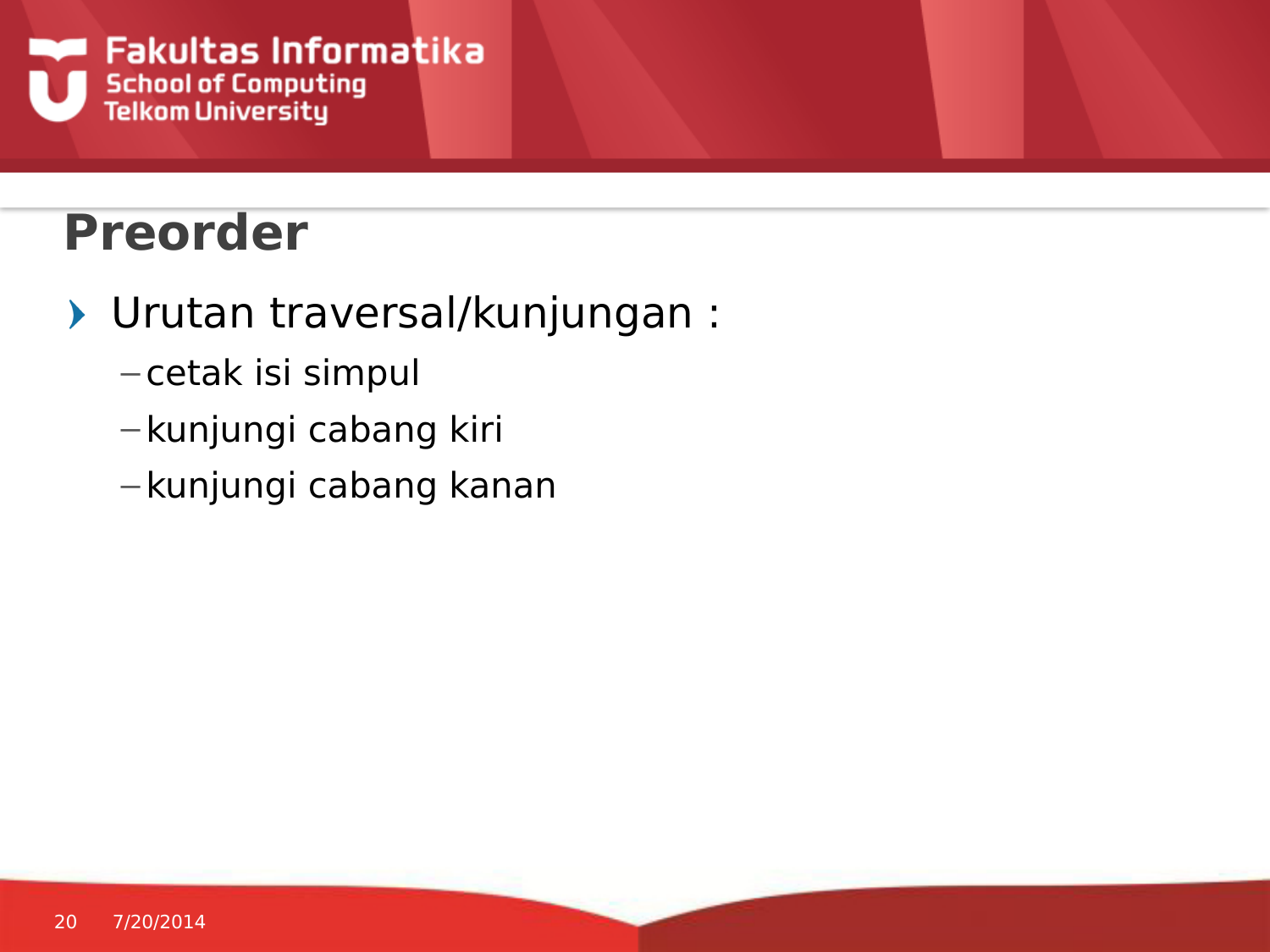

# Preorder
Urutan traversal/kunjungan :
cetak isi simpul
kunjungi cabang kiri
kunjungi cabang kanan

20
7/20/2014